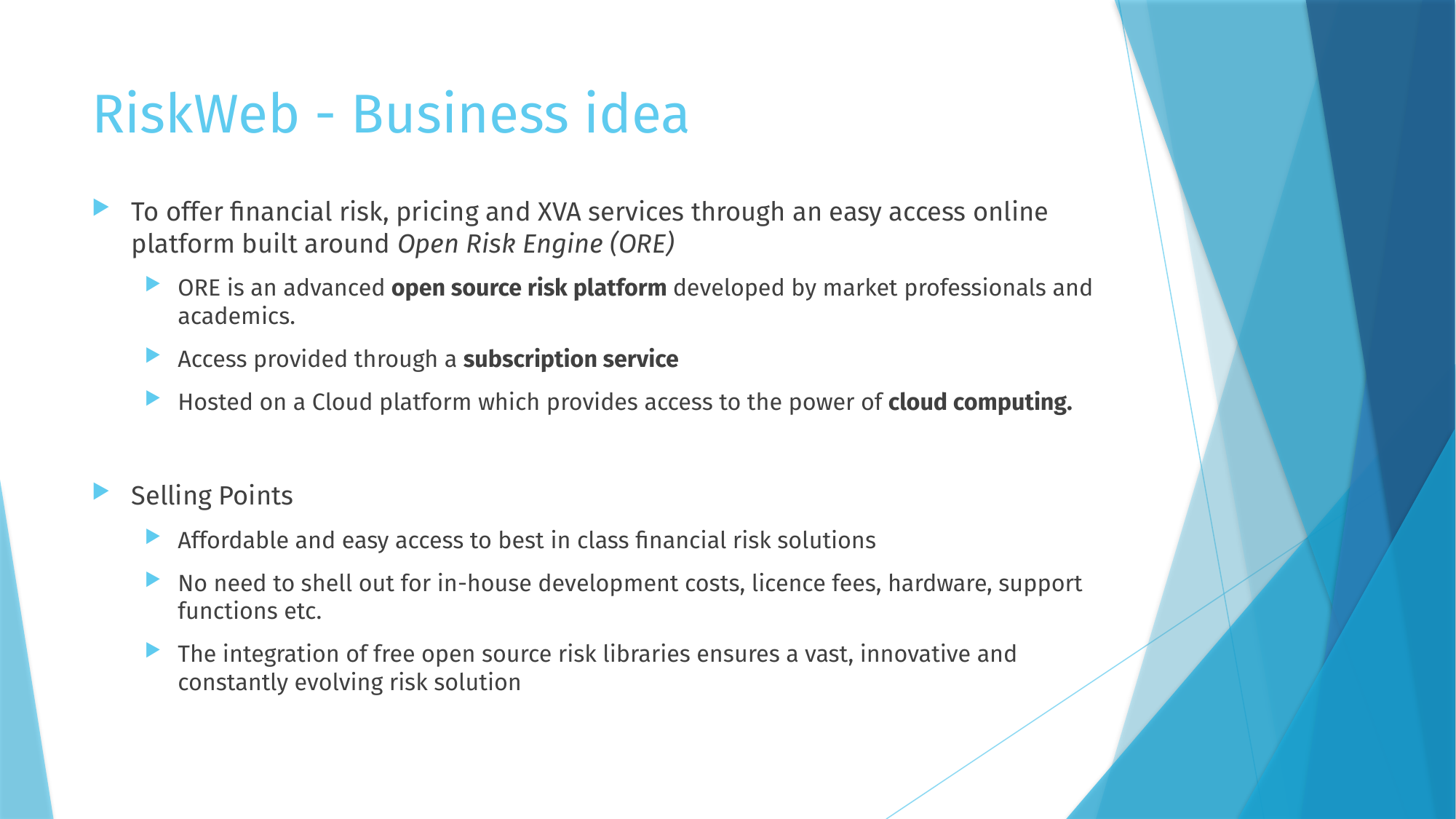

# RiskWeb - Business idea
To offer financial risk, pricing and XVA services through an easy access online platform built around Open Risk Engine (ORE)
ORE is an advanced open source risk platform developed by market professionals and academics.
Access provided through a subscription service
Hosted on a Cloud platform which provides access to the power of cloud computing.

Selling Points
Affordable and easy access to best in class financial risk solutions
No need to shell out for in-house development costs, licence fees, hardware, support functions etc.
The integration of free open source risk libraries ensures a vast, innovative and constantly evolving risk solution